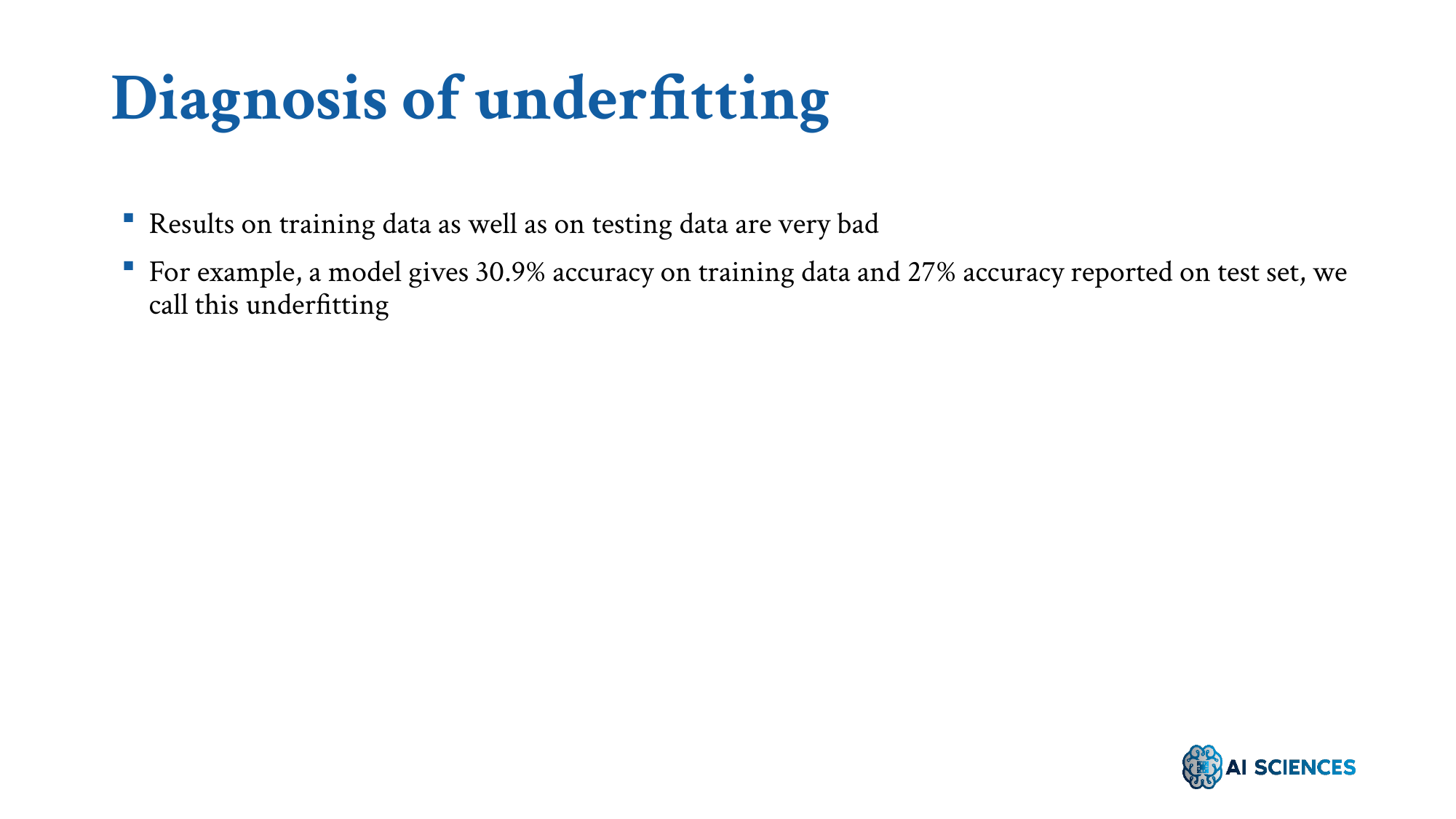

# Diagnosis of underfitting
Results on training data as well as on testing data are very bad
For example, a model gives 30.9% accuracy on training data and 27% accuracy reported on test set, we call this underfitting